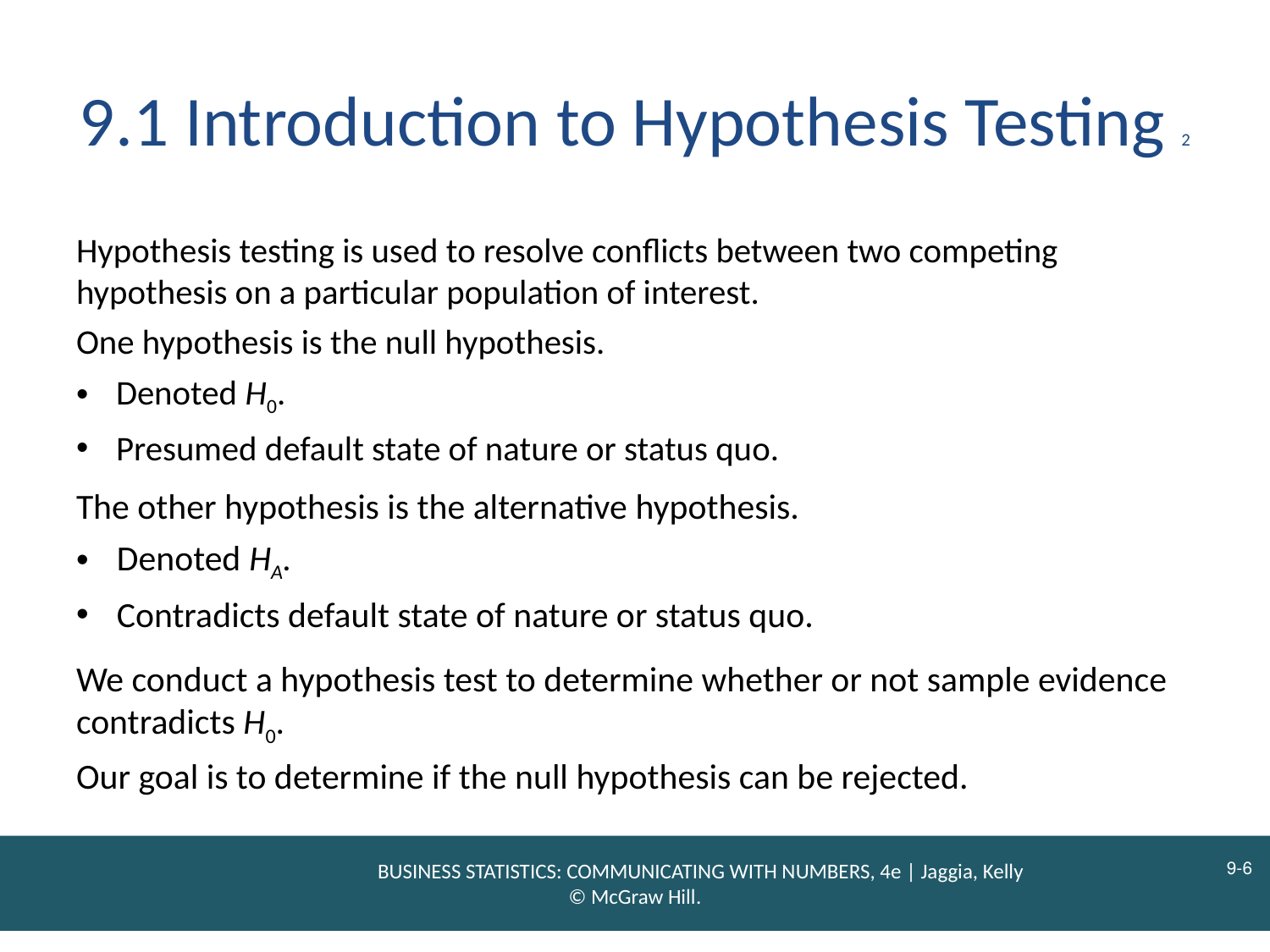

# 9.1 Introduction to Hypothesis Testing 2
Hypothesis testing is used to resolve conflicts between two competing hypothesis on a particular population of interest.
One hypothesis is the null hypothesis.
Denoted H0.
Presumed default state of nature or status quo.
The other hypothesis is the alternative hypothesis.
Denoted HA.
Contradicts default state of nature or status quo.
We conduct a hypothesis test to determine whether or not sample evidence contradicts H0.
Our goal is to determine if the null hypothesis can be rejected.